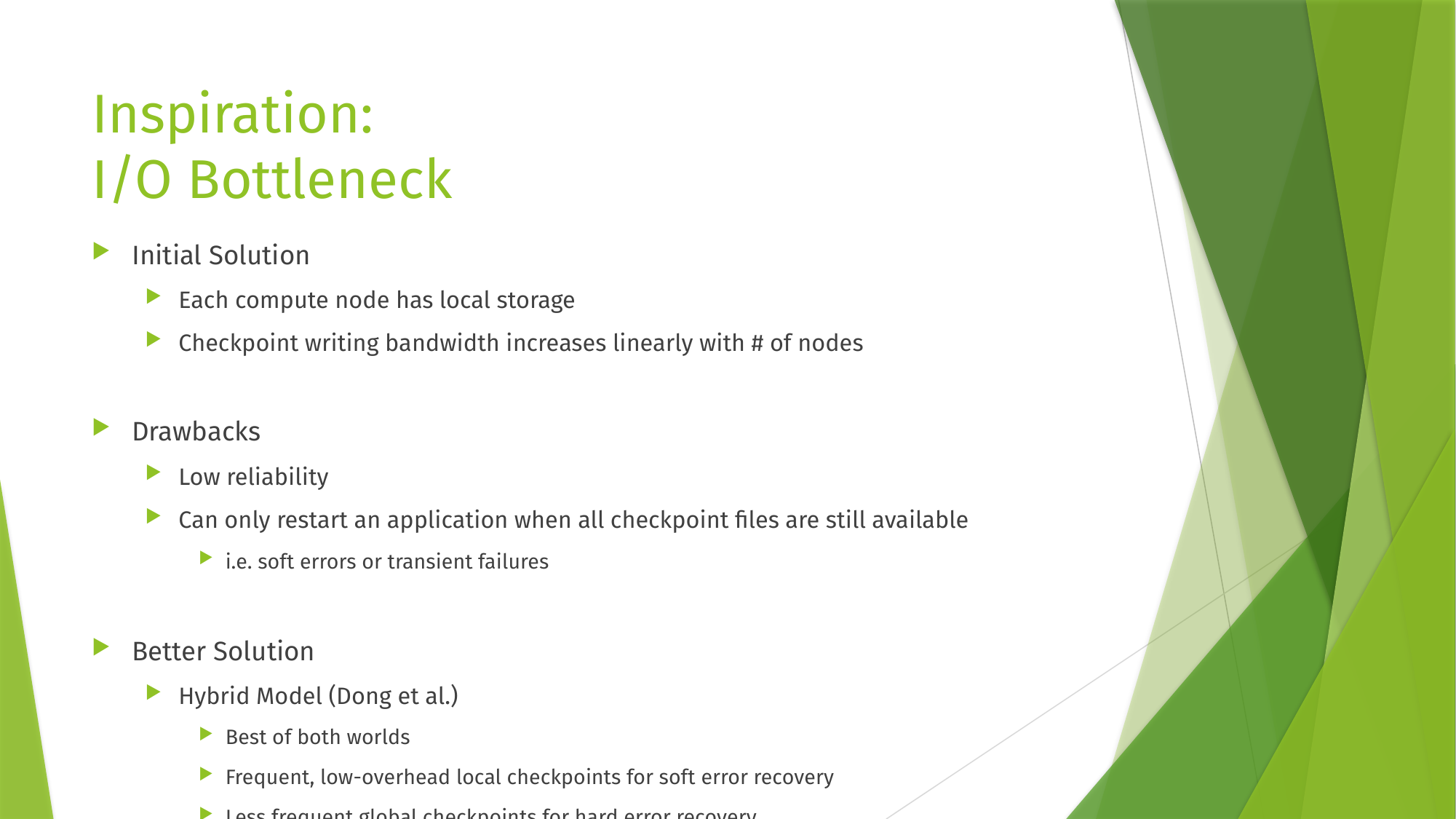

# Inspiration: I/O Bottleneck
Initial Solution
Each compute node has local storage
Checkpoint writing bandwidth increases linearly with # of nodes

Drawbacks
Low reliability
Can only restart an application when all checkpoint files are still available
i.e. soft errors or transient failures

Better Solution
Hybrid Model (Dong et al.)
Best of both worlds
Frequent, low-overhead local checkpoints for soft error recovery
Less frequent global checkpoints for hard error recovery